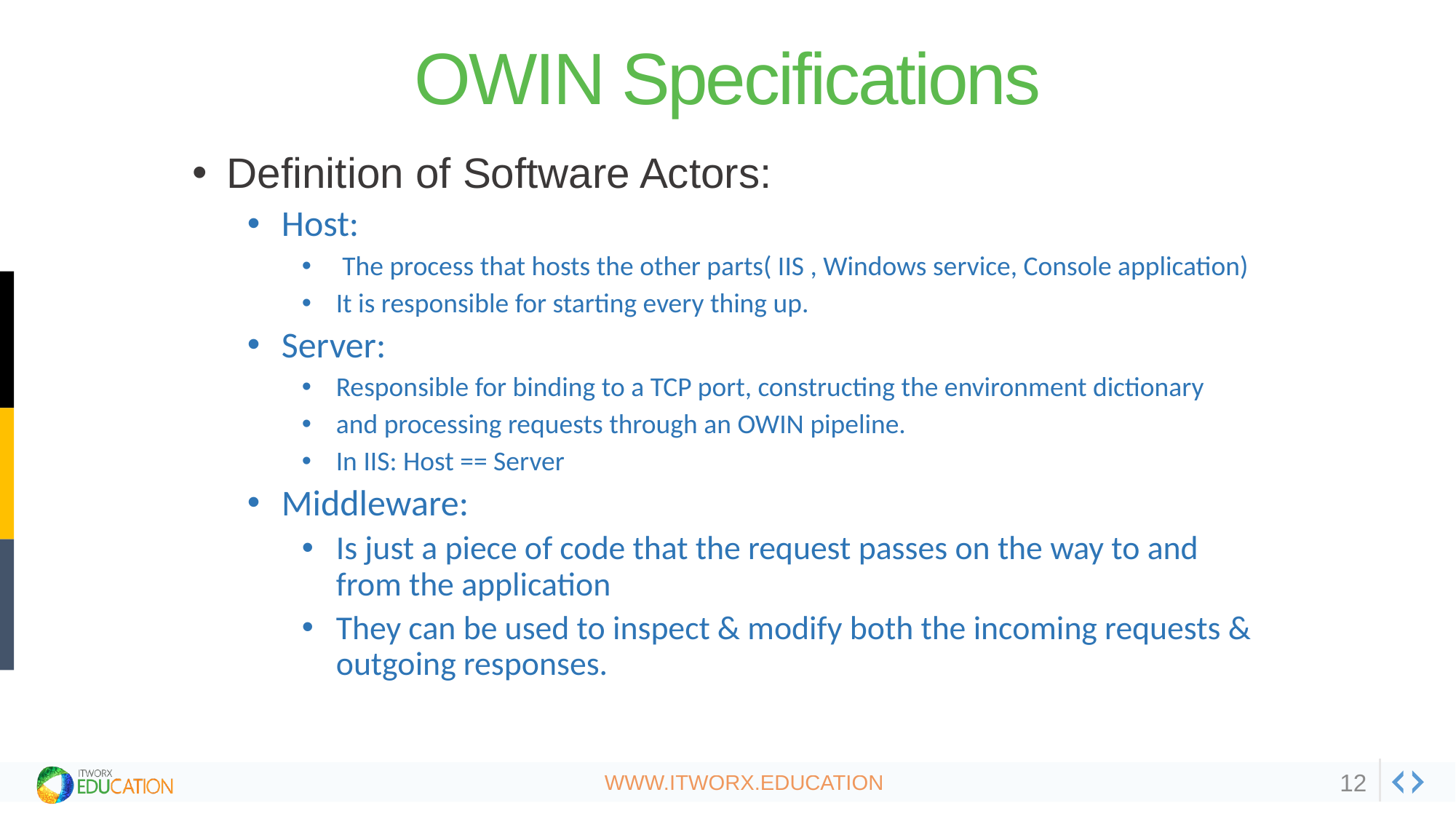

# OWIN Specifications
Definition of Software Actors:
Host:
 The process that hosts the other parts( IIS , Windows service, Console application)
It is responsible for starting every thing up.
Server:
Responsible for binding to a TCP port, constructing the environment dictionary
and processing requests through an OWIN pipeline.
In IIS: Host == Server
Middleware:
Is just a piece of code that the request passes on the way to and from the application
They can be used to inspect & modify both the incoming requests & outgoing responses.

12